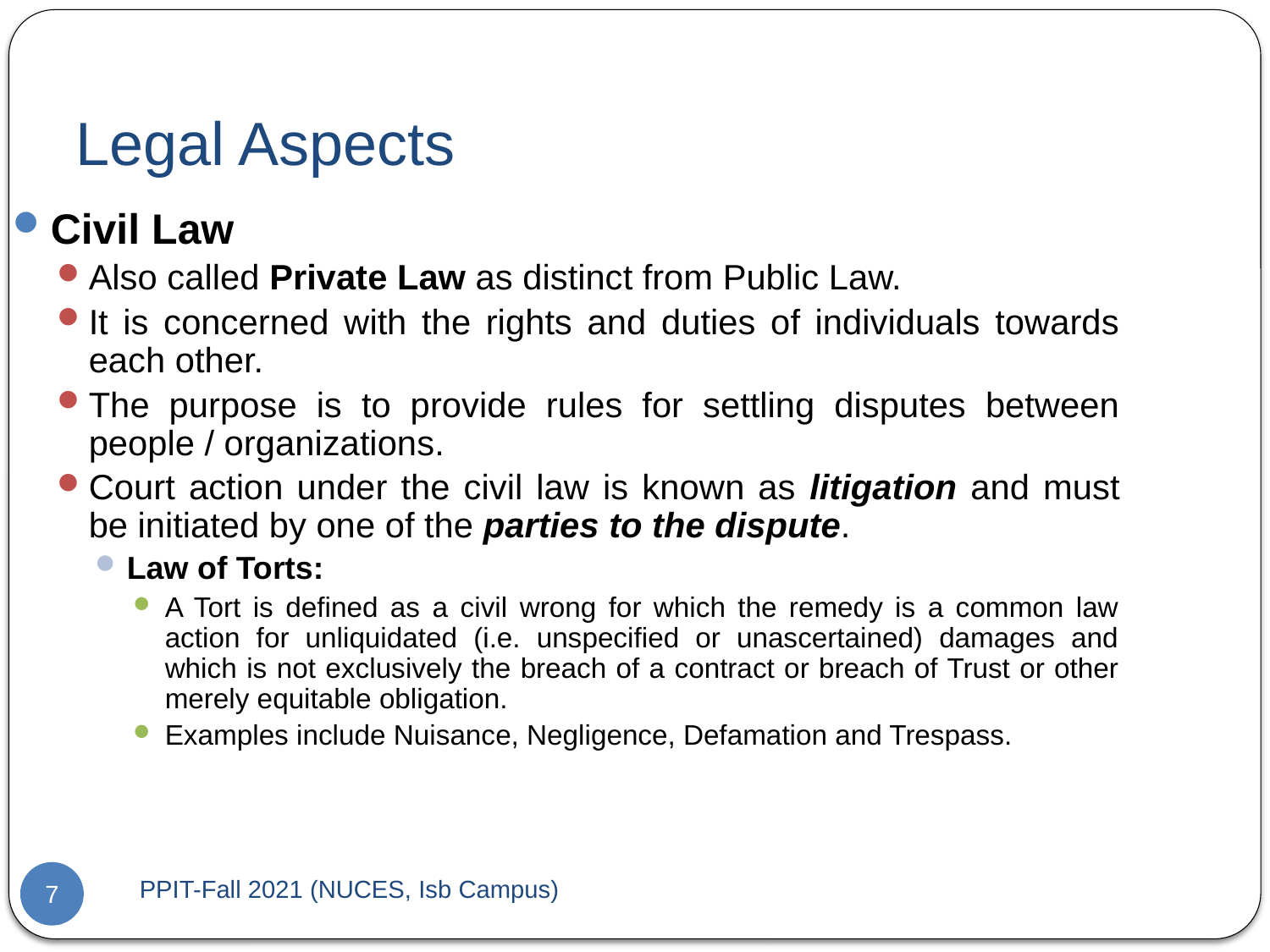

# Legal Aspects
Civil Law
Also called Private Law as distinct from Public Law.
It is concerned with the rights and duties of individuals towards each other.
The purpose is to provide rules for settling disputes between people / organizations.
Court action under the civil law is known as litigation and must be initiated by one of the parties to the dispute.
Law of Torts:
A Tort is defined as a civil wrong for which the remedy is a common law action for unliquidated (i.e. unspecified or unascertained) damages and which is not exclusively the breach of a contract or breach of Trust or other merely equitable obligation.
Examples include Nuisance, Negligence, Defamation and Trespass.
PPIT-Fall 2021 (NUCES, Isb Campus)
7